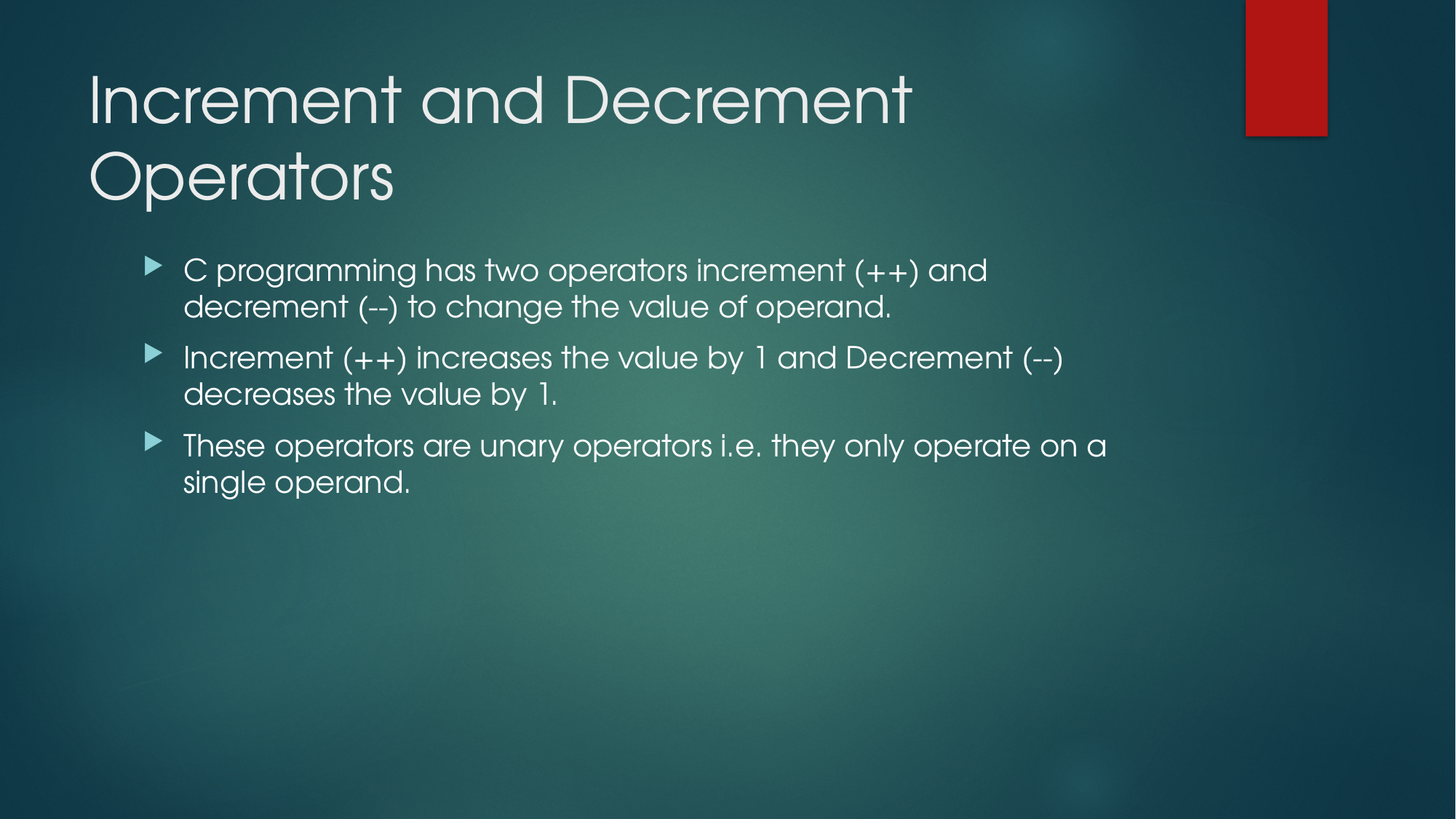

# Increment and Decrement Operators
C programming has two operators increment (++) and
decrement (--) to change the value of operand.
Increment (++) increases the value by 1 and Decrement (--) decreases the value by 1.
These operators are unary operators i.e. they only operate on a single operand.